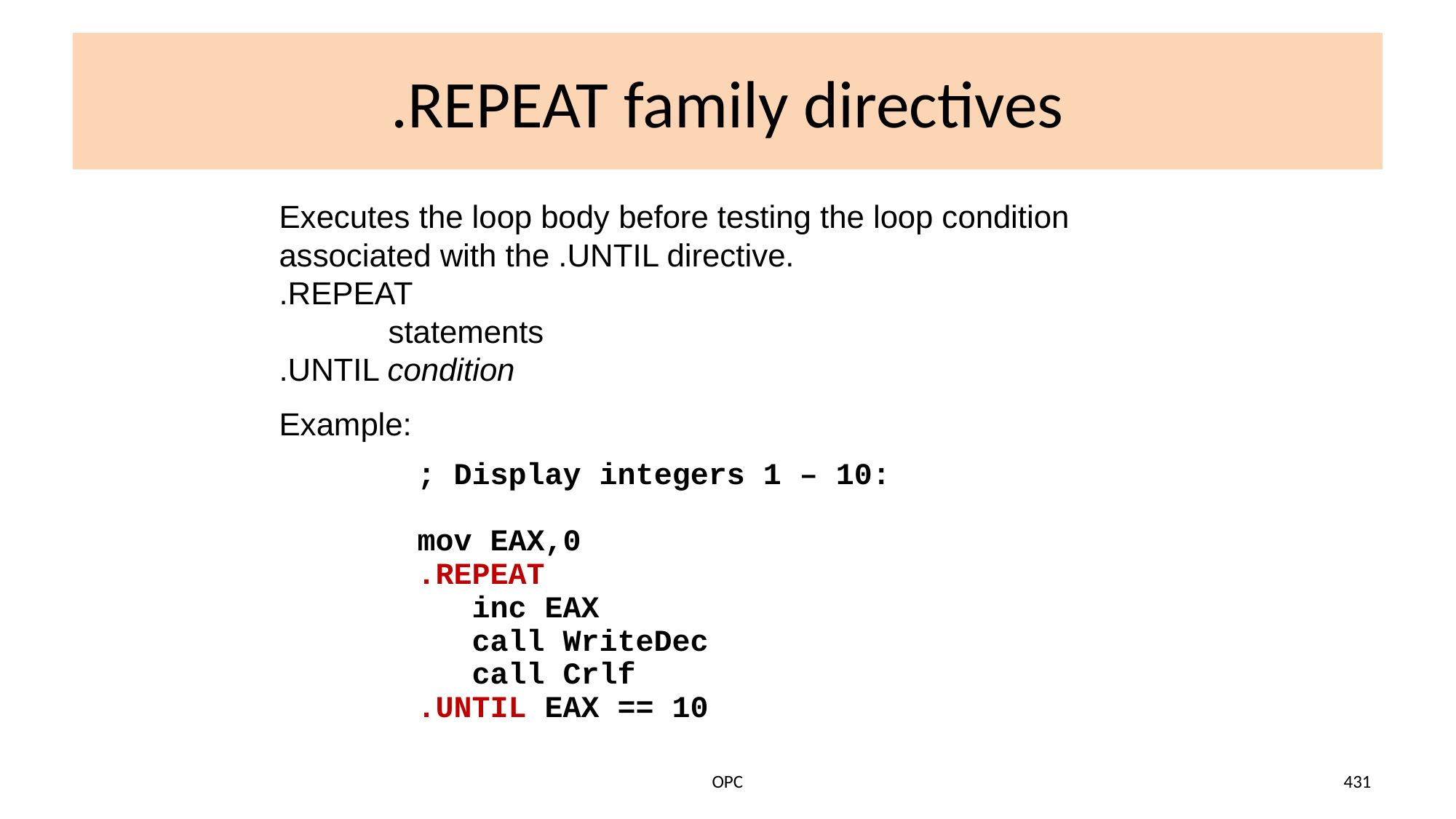

# .REPEAT family directives
Executes the loop body before testing the loop condition associated with the .UNTIL directive.
.REPEAT
	statements
.UNTIL condition
Example:
; Display integers 1 – 10:

mov EAX,0
.REPEAT
	inc EAX
	call WriteDec
	call Crlf
.UNTIL EAX == 10
OPC
431